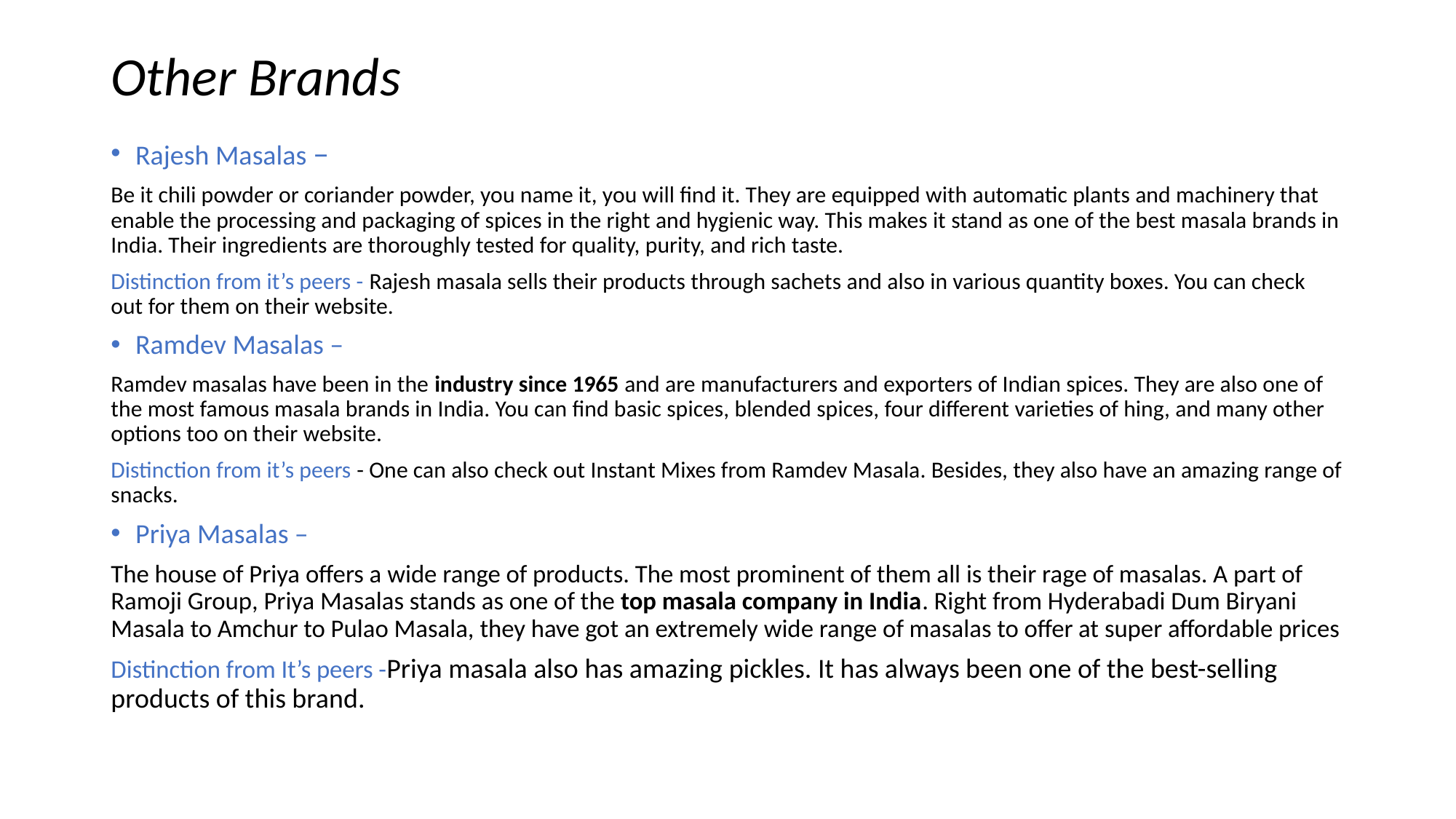

# Other Brands
Rajesh Masalas –
Be it chili powder or coriander powder, you name it, you will find it. They are equipped with automatic plants and machinery that enable the processing and packaging of spices in the right and hygienic way. This makes it stand as one of the best masala brands in India. Their ingredients are thoroughly tested for quality, purity, and rich taste.
Distinction from it’s peers - Rajesh masala sells their products through sachets and also in various quantity boxes. You can check out for them on their website.
Ramdev Masalas –
Ramdev masalas have been in the industry since 1965 and are manufacturers and exporters of Indian spices. They are also one of the most famous masala brands in India. You can find basic spices, blended spices, four different varieties of hing, and many other options too on their website.
Distinction from it’s peers - One can also check out Instant Mixes from Ramdev Masala. Besides, they also have an amazing range of snacks.
Priya Masalas –
The house of Priya offers a wide range of products. The most prominent of them all is their rage of masalas. A part of Ramoji Group, Priya Masalas stands as one of the top masala company in India. Right from Hyderabadi Dum Biryani Masala to Amchur to Pulao Masala, they have got an extremely wide range of masalas to offer at super affordable prices
Distinction from It’s peers -Priya masala also has amazing pickles. It has always been one of the best-selling products of this brand.